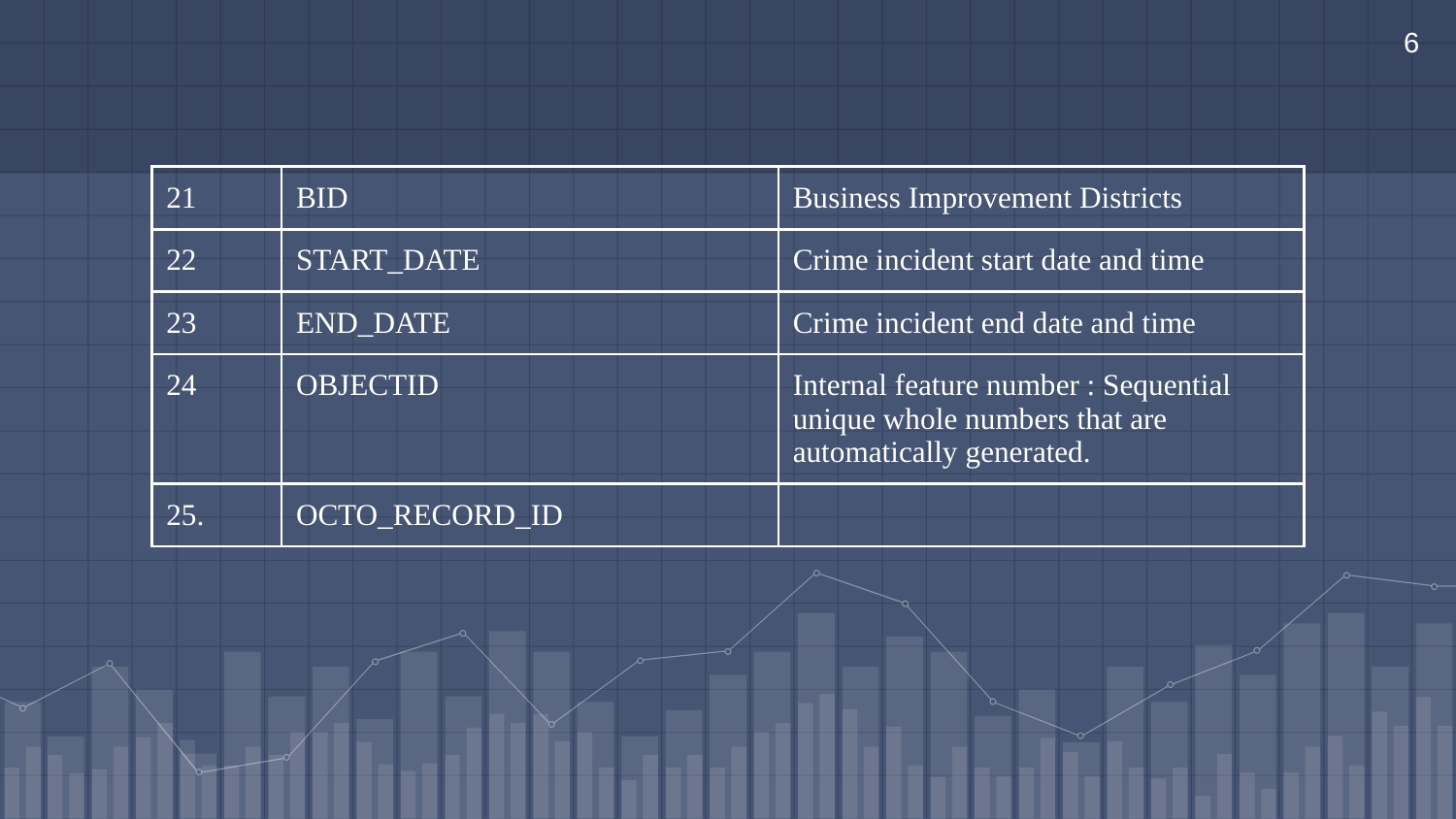

6
| 21 | BID | Business Improvement Districts |
| --- | --- | --- |
| 22 | START\_DATE | Crime incident start date and time |
| 23 | END\_DATE | Crime incident end date and time |
| 24 | OBJECTID | Internal feature number : Sequential unique whole numbers that are automatically generated. |
| 25. | OCTO\_RECORD\_ID |  |